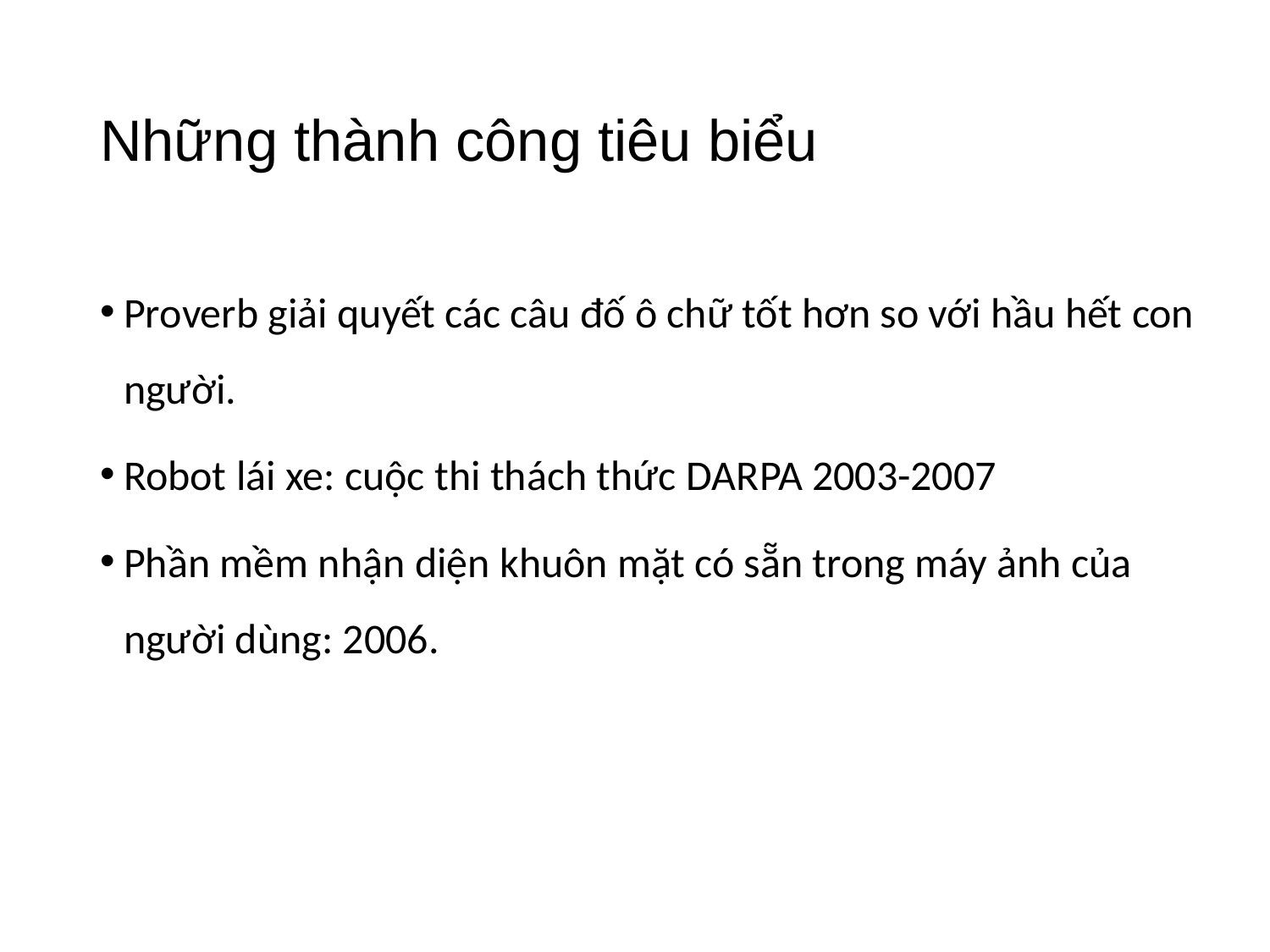

# Những thành công tiêu biểu
Proverb giải quyết các câu đố ô chữ tốt hơn so với hầu hết con người.
Robot lái xe: cuộc thi thách thức DARPA 2003-2007
Phần mềm nhận diện khuôn mặt có sẵn trong máy ảnh của người dùng: 2006.
20